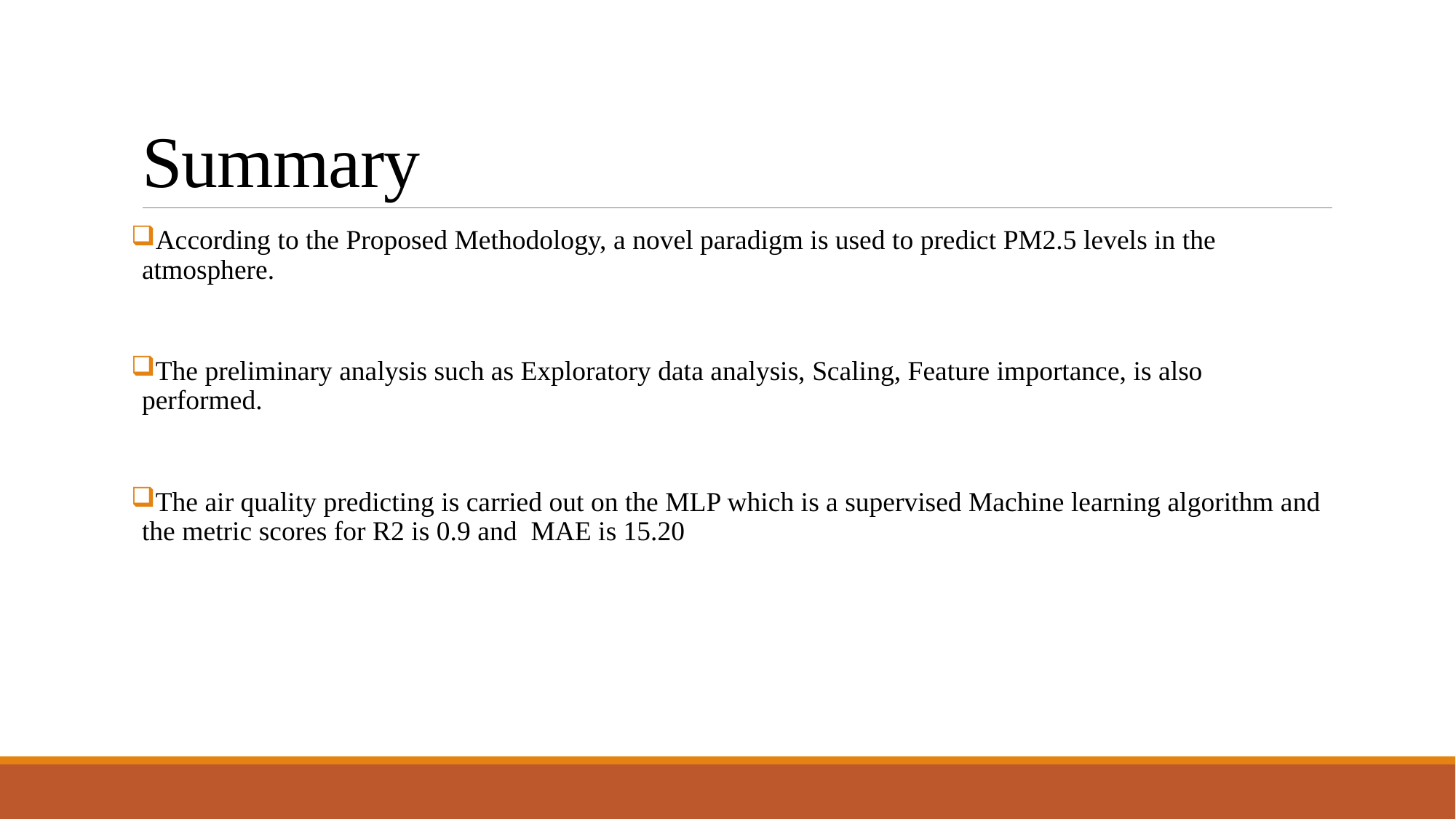

# Summary
According to the Proposed Methodology, a novel paradigm is used to predict PM2.5 levels in the atmosphere.

The preliminary analysis such as Exploratory data analysis, Scaling, Feature importance, is also performed.

The air quality predicting is carried out on the MLP which is a supervised Machine learning algorithm and the metric scores for R2 is 0.9 and  MAE is 15.20